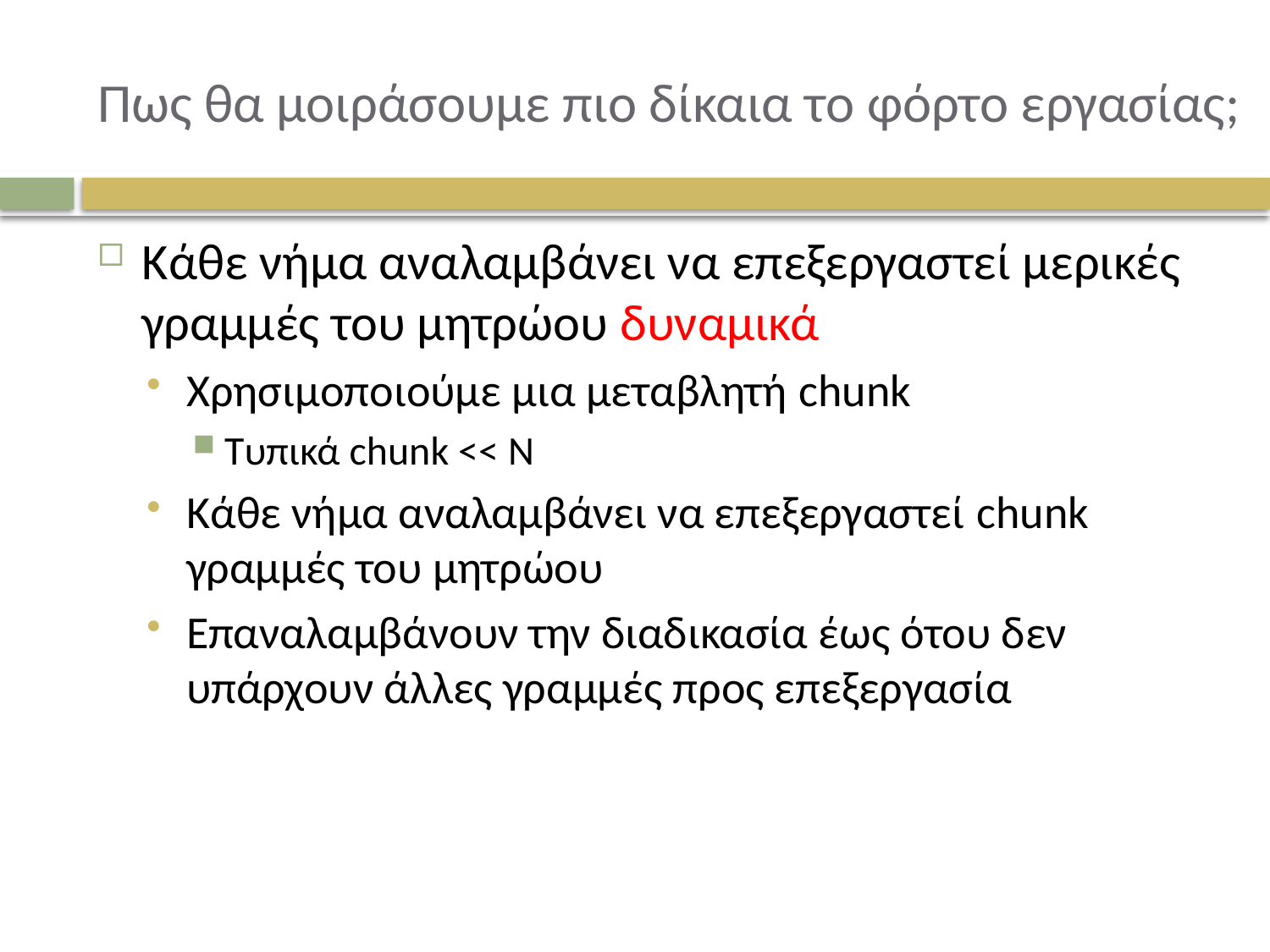

# Πως θα μοιράσουμε πιο δίκαια το φόρτο εργασίας;
Κάθε νήμα αναλαμβάνει να επεξεργαστεί μερικές γραμμές του μητρώου δυναμικά
Χρησιμοποιούμε μια μεταβλητή chunk
Τυπικά chunk << N
Κάθε νήμα αναλαμβάνει να επεξεργαστεί chunk γραμμές του μητρώου
Επαναλαμβάνουν την διαδικασία έως ότου δεν υπάρχουν άλλες γραμμές προς επεξεργασία